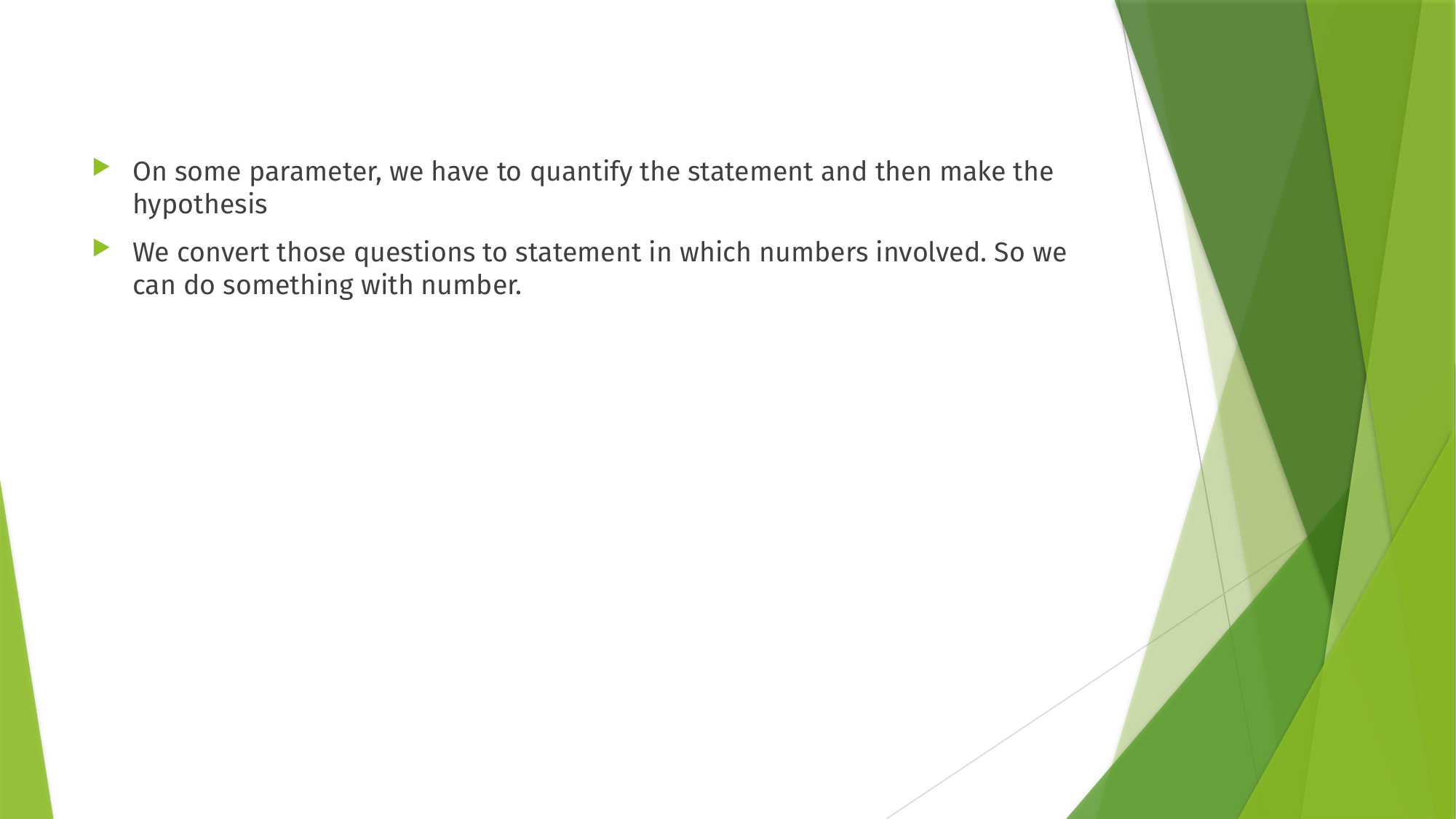

On some parameter, we have to quantify the statement and then make the hypothesis
We convert those questions to statement in which numbers involved. So we can do something with number.